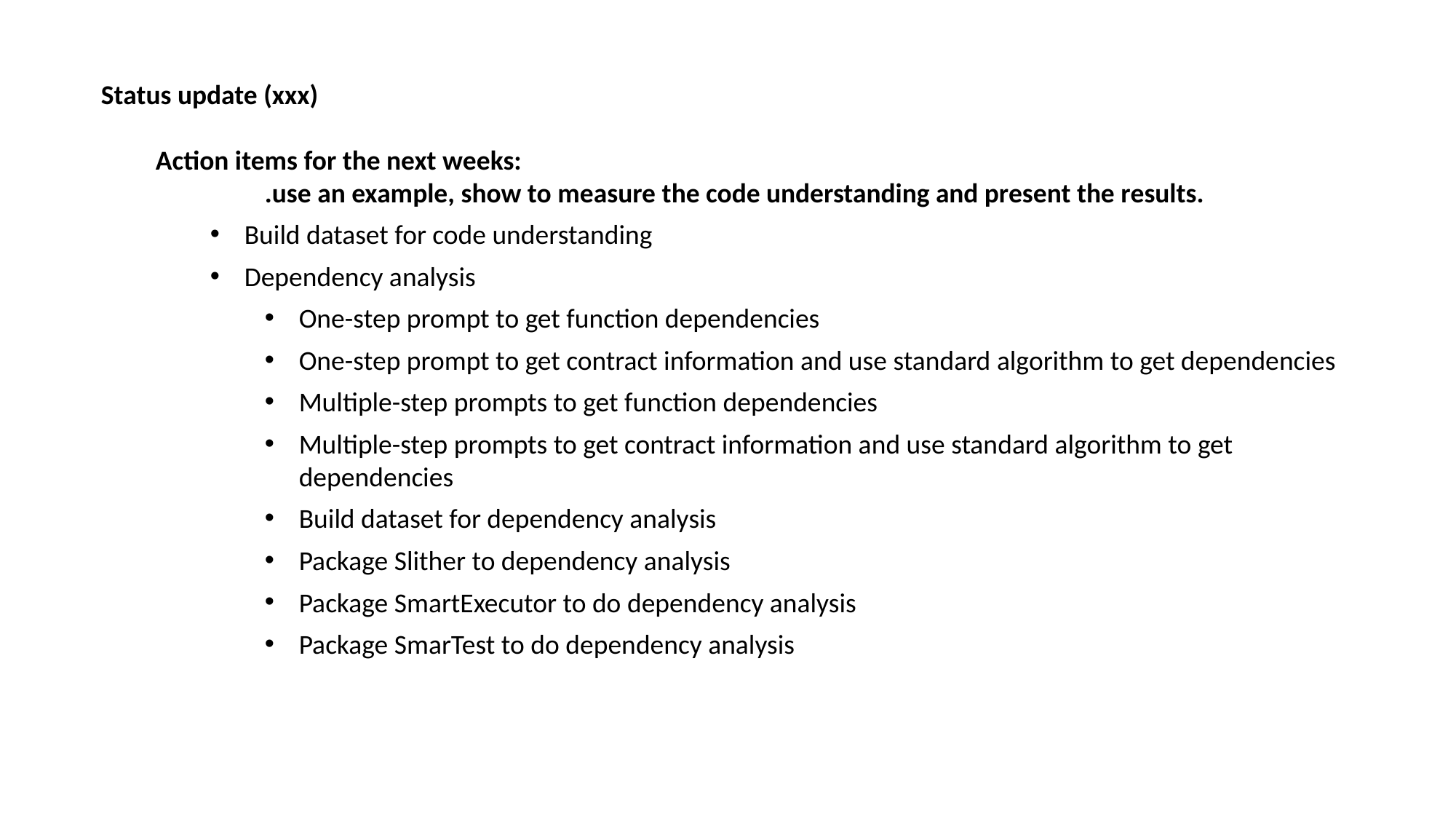

Status update (xxx)

Action items for the next weeks:
	.use an example, show to measure the code understanding and present the results.
Build dataset for code understanding
Dependency analysis
One-step prompt to get function dependencies
One-step prompt to get contract information and use standard algorithm to get dependencies
Multiple-step prompts to get function dependencies
Multiple-step prompts to get contract information and use standard algorithm to get dependencies
Build dataset for dependency analysis
Package Slither to dependency analysis
Package SmartExecutor to do dependency analysis
Package SmarTest to do dependency analysis